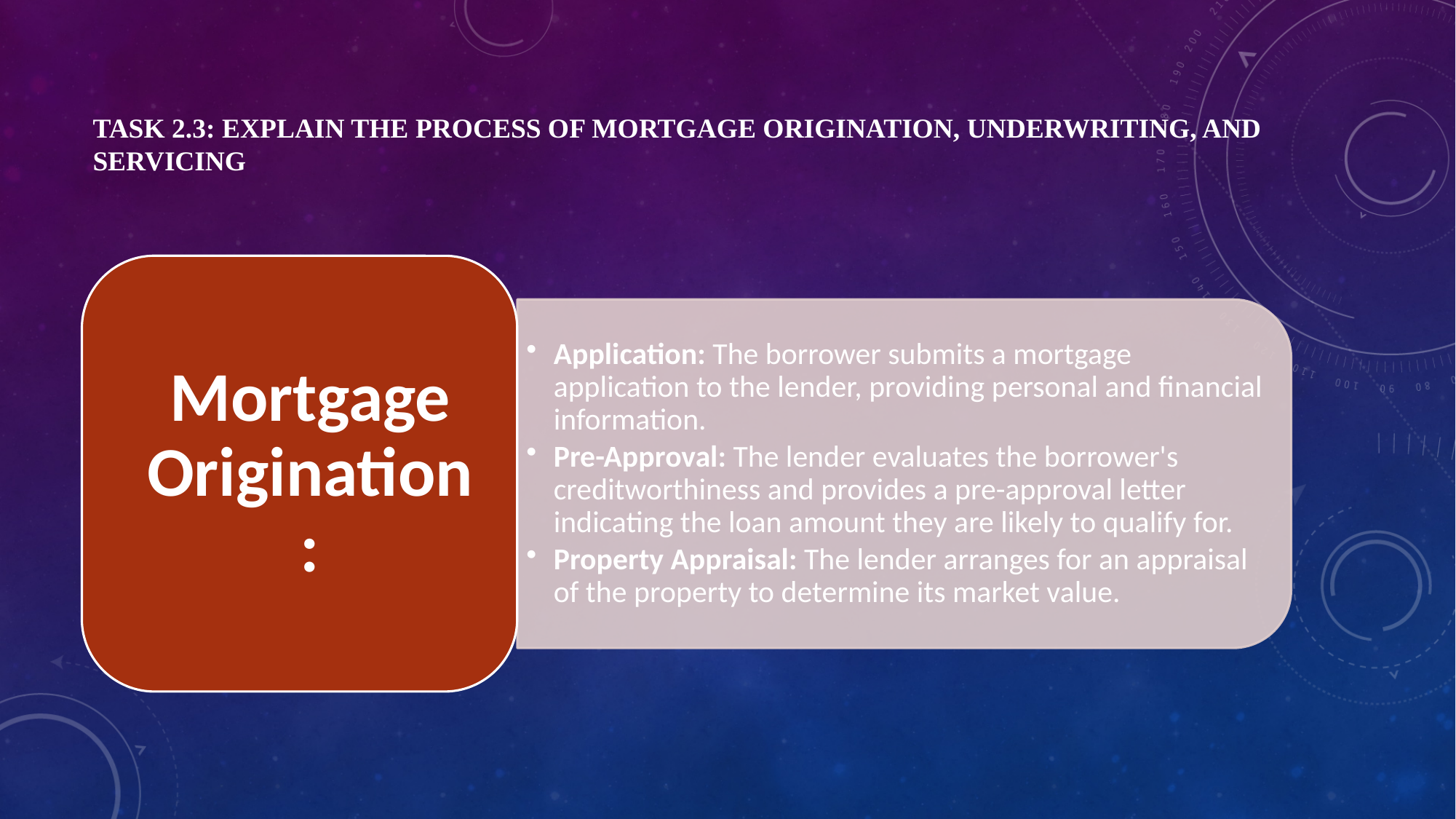

# Task 2.3: Explain the Process of Mortgage Origination, Underwriting, and Servicing
Application: The borrower submits a mortgage application to the lender, providing personal and financial information.
Pre-Approval: The lender evaluates the borrower's creditworthiness and provides a pre-approval letter indicating the loan amount they are likely to qualify for.
Property Appraisal: The lender arranges for an appraisal of the property to determine its market value.
Mortgage Origination: